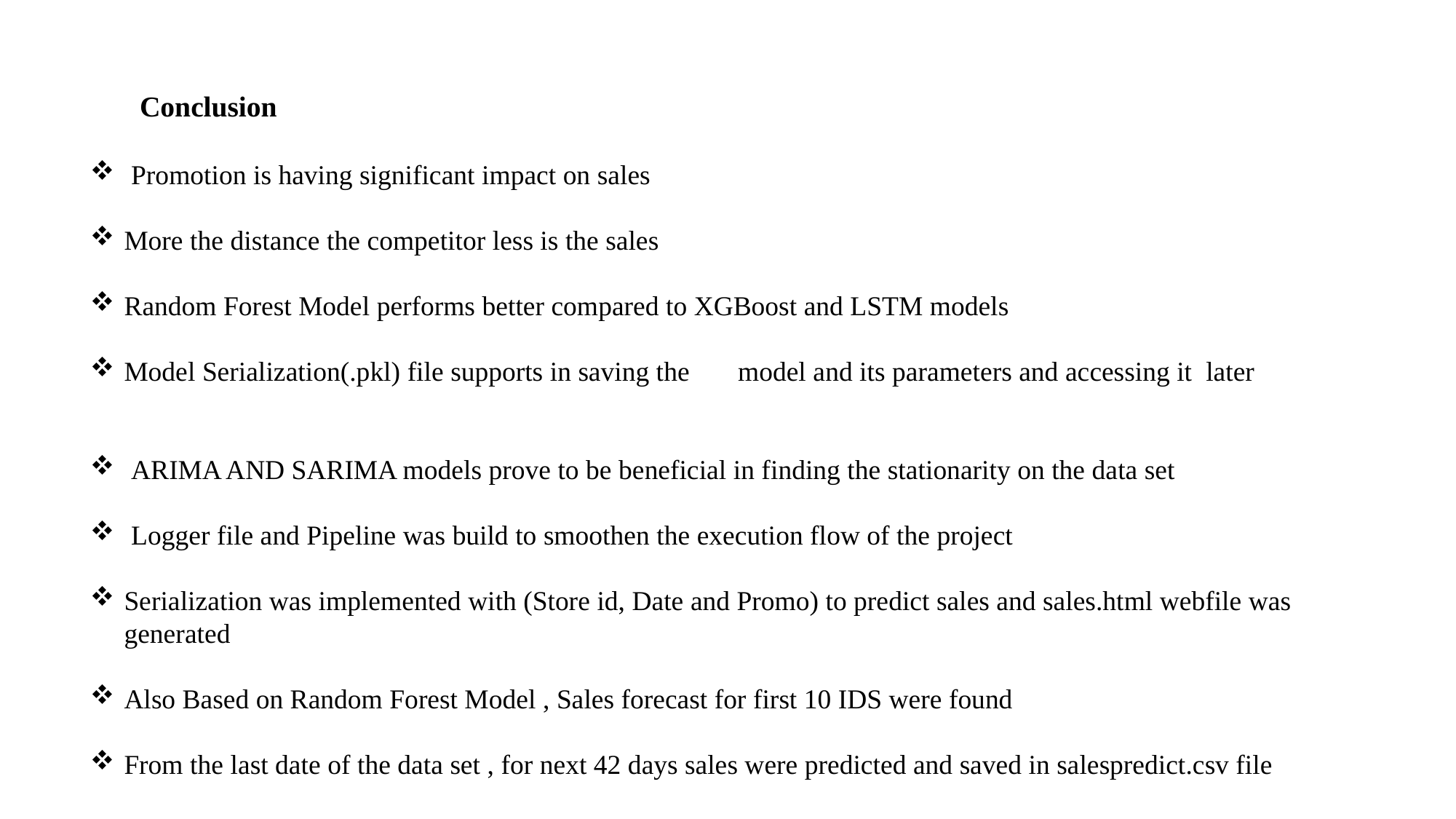

Conclusion
 Promotion is having significant impact on sales

More the distance the competitor less is the sales

Random Forest Model performs better compared to XGBoost and LSTM models

Model Serialization(.pkl) file supports in saving the       model and its parameters and accessing it  later

 ARIMA AND SARIMA models prove to be beneficial in finding the stationarity on the data set

 Logger file and Pipeline was build to smoothen the execution flow of the project

Serialization was implemented with (Store id, Date and Promo) to predict sales and sales.html webfile was generated

Also Based on Random Forest Model , Sales forecast for first 10 IDS were found

From the last date of the data set , for next 42 days sales were predicted and saved in salespredict.csv file